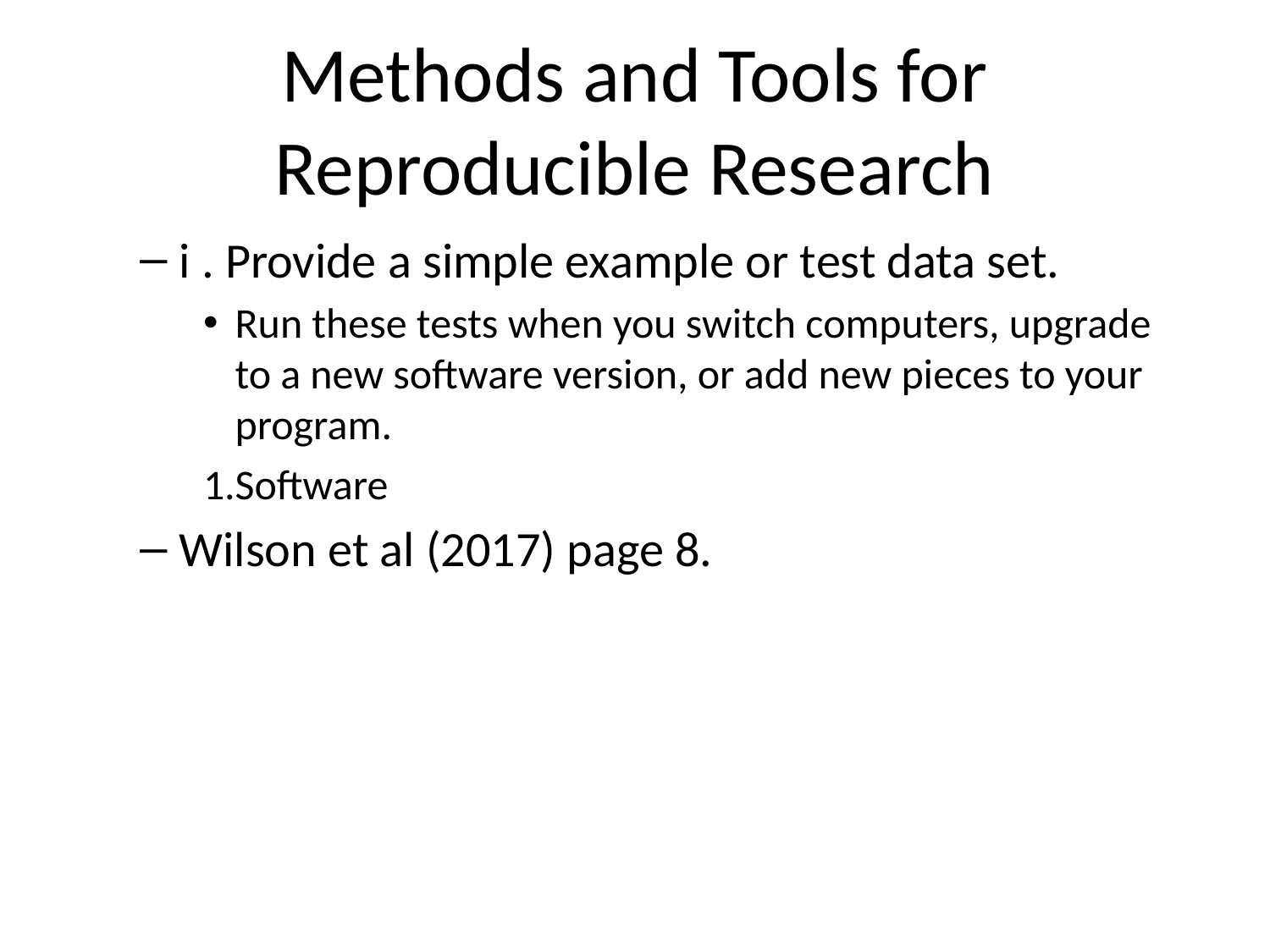

# Methods and Tools for Reproducible Research
i . Provide a simple example or test data set.
Run these tests when you switch computers, upgrade to a new software version, or add new pieces to your program.
Software
Wilson et al (2017) page 8.